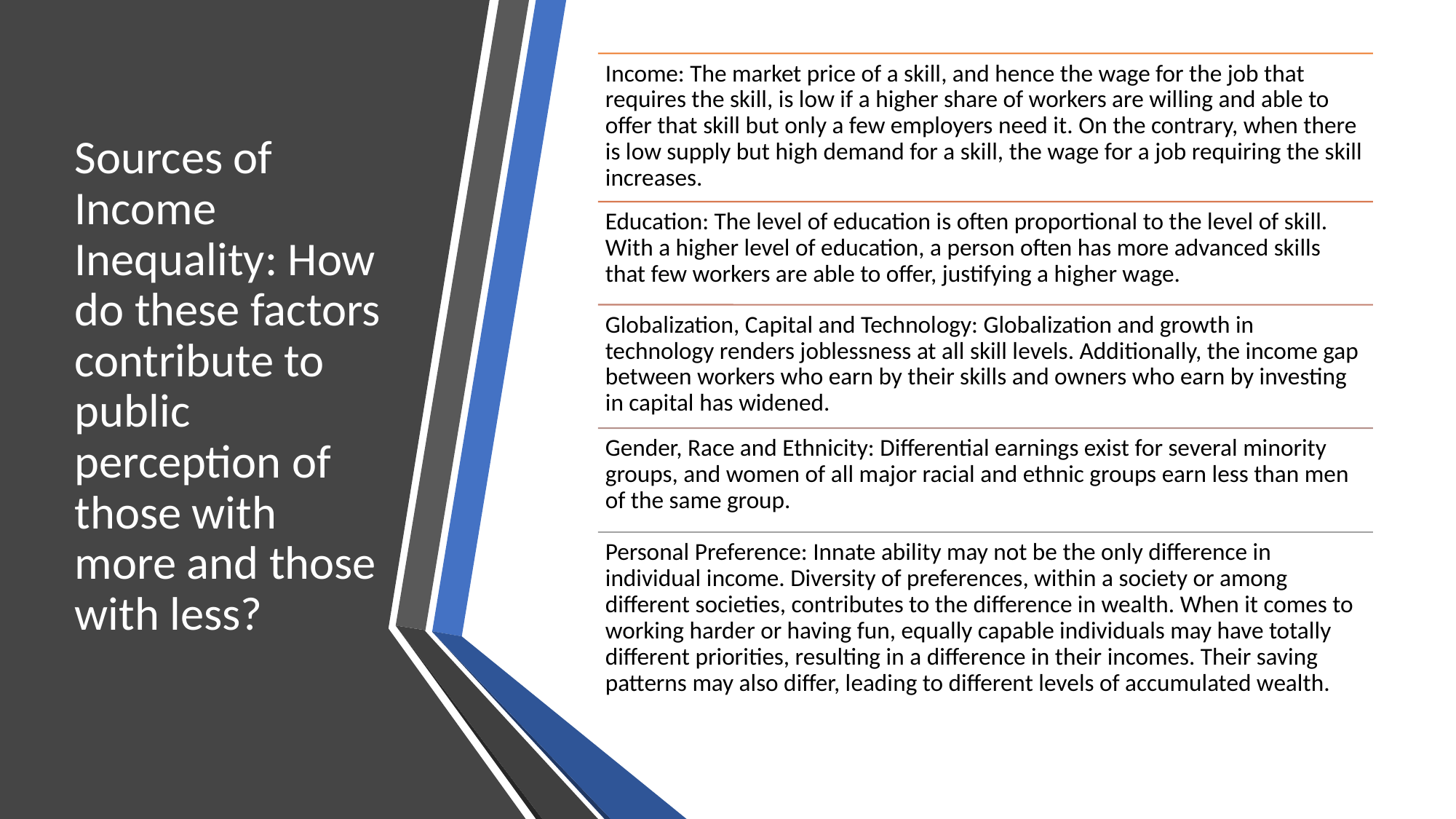

Income: The market price of a skill, and hence the wage for the job that requires the skill, is low if a higher share of workers are willing and able to offer that skill but only a few employers need it. On the contrary, when there is low supply but high demand for a skill, the wage for a job requiring the skill increases.
Education: The level of education is often proportional to the level of skill. With a higher level of education, a person often has more advanced skills that few workers are able to offer, justifying a higher wage.
Globalization, Capital and Technology: Globalization and growth in technology renders joblessness at all skill levels. Additionally, the income gap between workers who earn by their skills and owners who earn by investing in capital has widened.
Gender, Race and Ethnicity: Differential earnings exist for several minority groups, and women of all major racial and ethnic groups earn less than men of the same group.
Personal Preference: Innate ability may not be the only difference in individual income. Diversity of preferences, within a society or among different societies, contributes to the difference in wealth. When it comes to working harder or having fun, equally capable individuals may have totally different priorities, resulting in a difference in their incomes. Their saving patterns may also differ, leading to different levels of accumulated wealth.
# Sources of Income Inequality: How do these factors contribute to public perception of those with more and those with less?